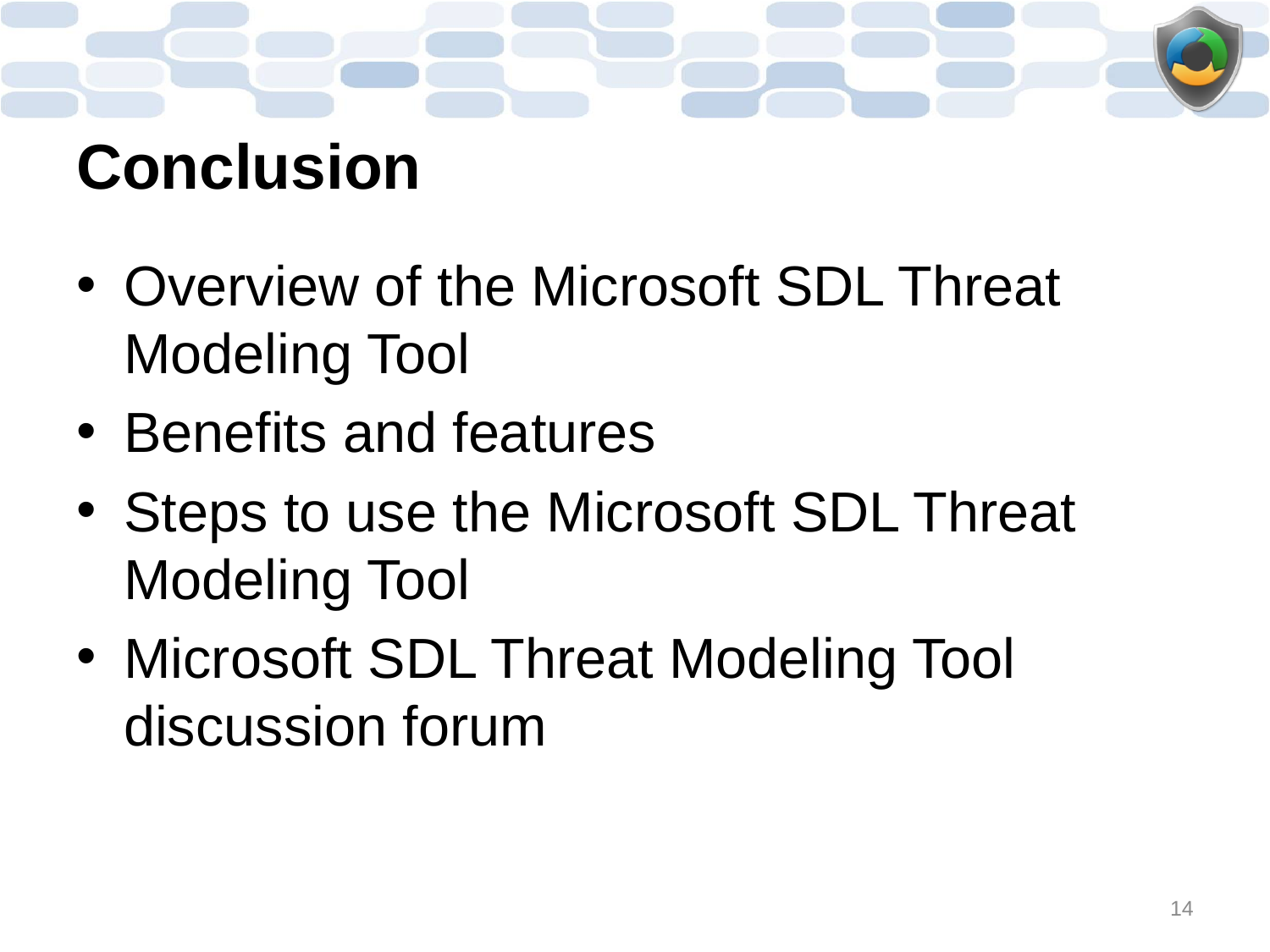

# Conclusion
Overview of the Microsoft SDL Threat Modeling Tool
Benefits and features
Steps to use the Microsoft SDL Threat Modeling Tool
Microsoft SDL Threat Modeling Tool discussion forum

14